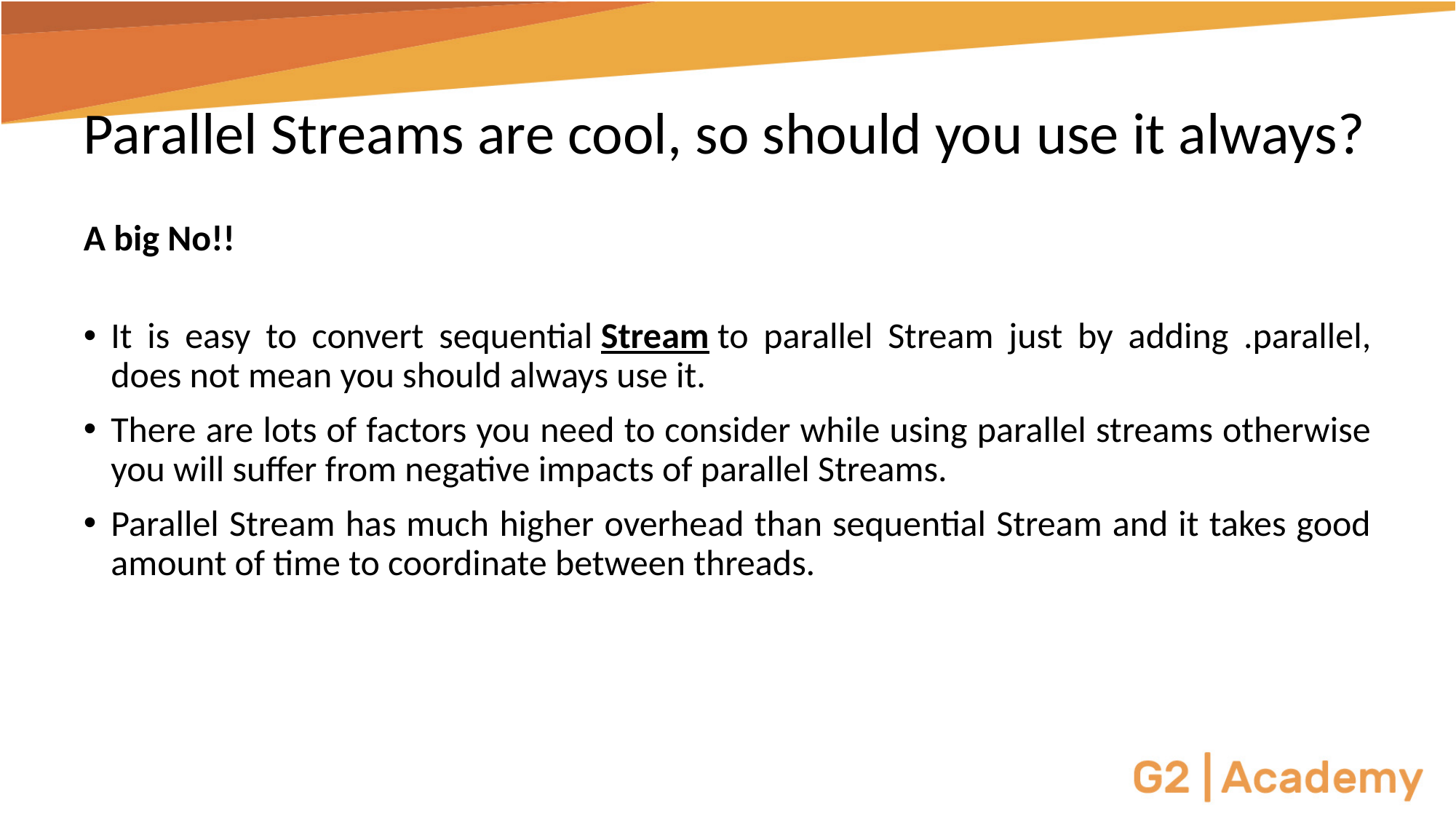

# Parallel Streams are cool, so should you use it always?
A big No!!
It is easy to convert sequential Stream to parallel Stream just by adding .parallel, does not mean you should always use it.
There are lots of factors you need to consider while using parallel streams otherwise you will suffer from negative impacts of parallel Streams.
Parallel Stream has much higher overhead than sequential Stream and it takes good amount of time to coordinate between threads.